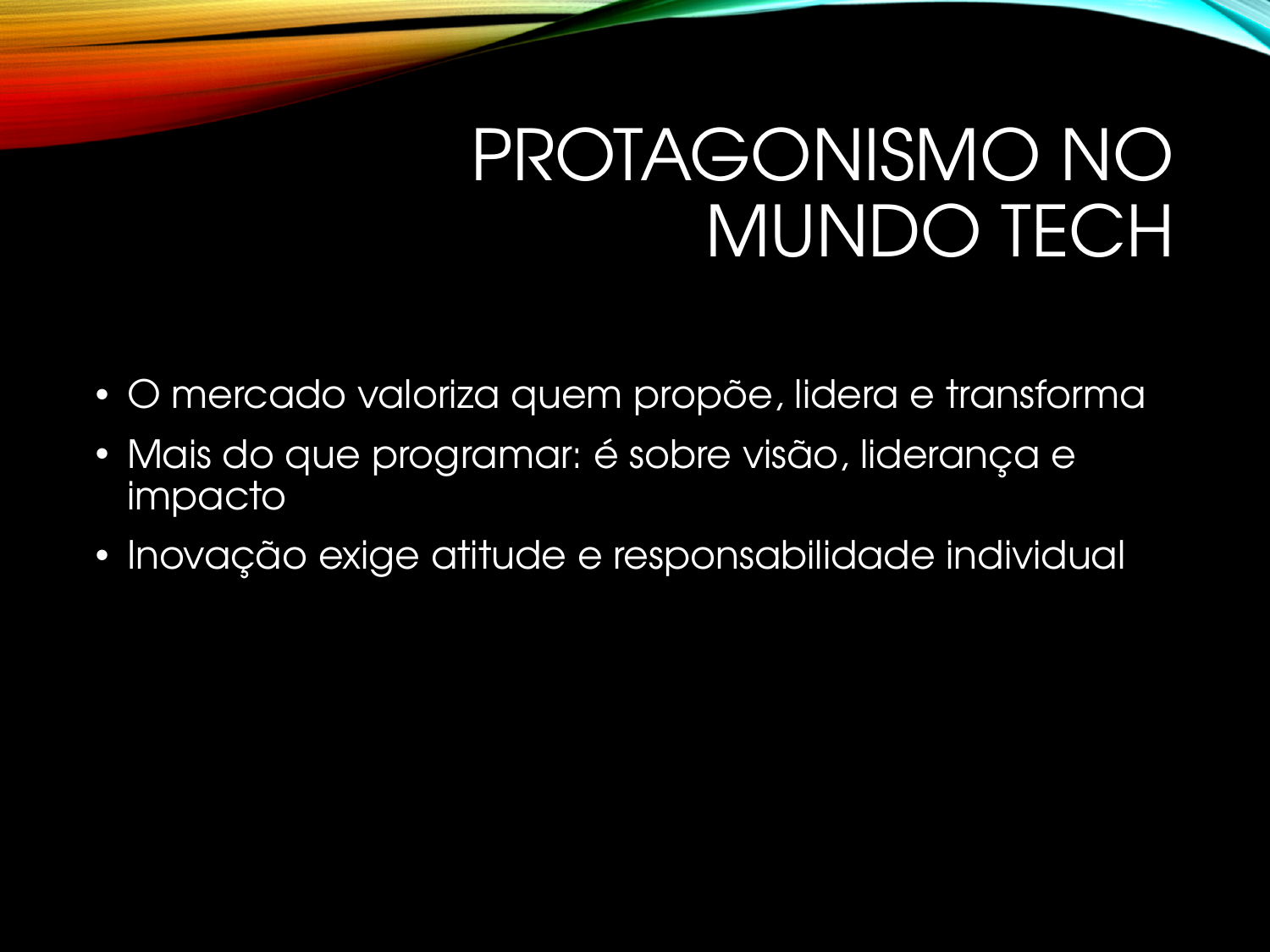

# Protagonismo no Mundo Tech

O mercado valoriza quem propõe, lidera e transforma
Mais do que programar: é sobre visão, liderança e impacto
Inovação exige atitude e responsabilidade individual